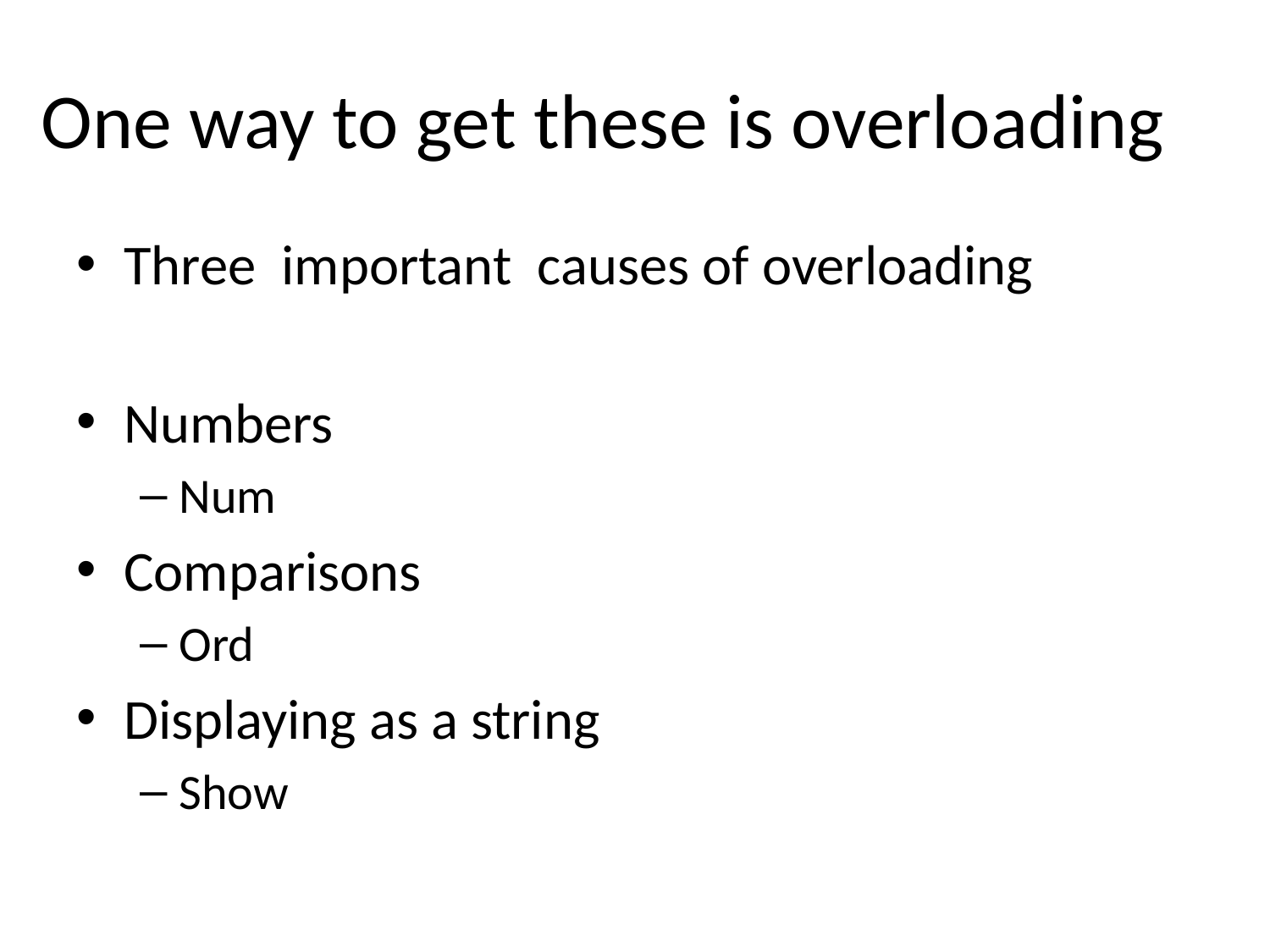

# One way to get these is overloading
Three  important  causes of overloading

Numbers
Num
Comparisons
Ord
Displaying as a string
Show